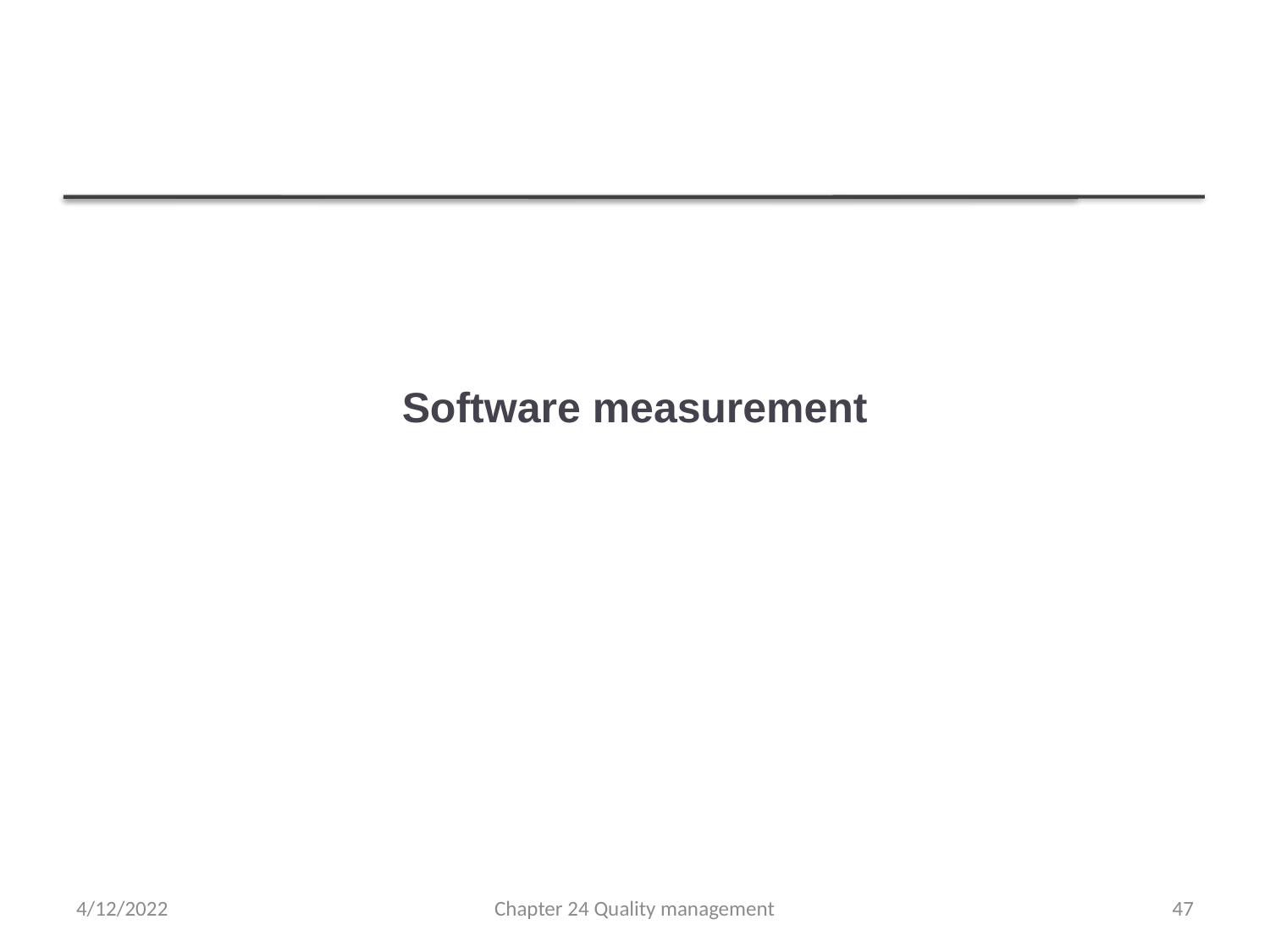

# Software measurement
4/12/2022
Chapter 24 Quality management
47